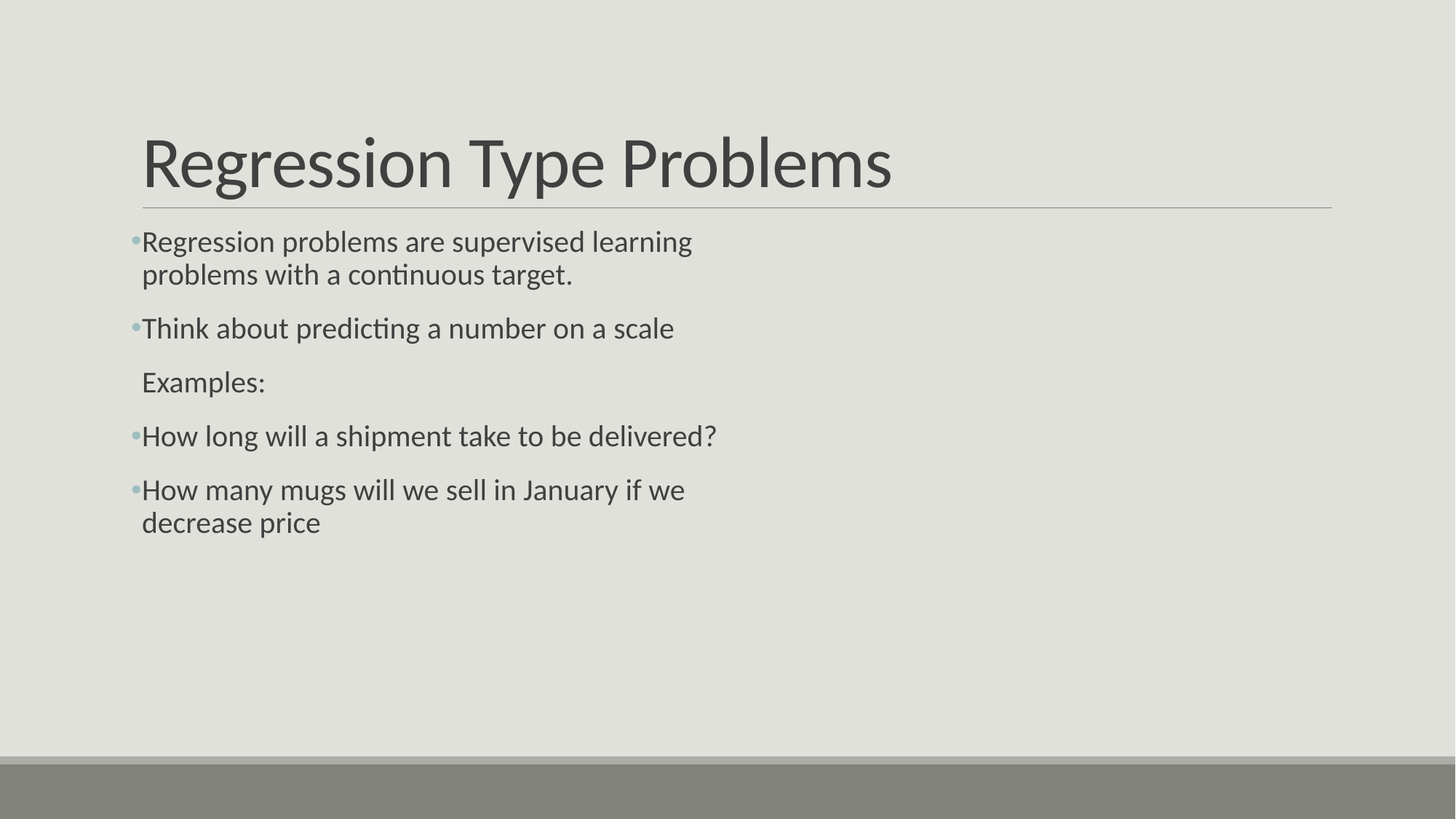

# Regression Type Problems
Regression problems are supervised learning problems with a continuous target.
Think about predicting a number on a scale
Examples:
How long will a shipment take to be delivered?
How many mugs will we sell in January if we decrease price